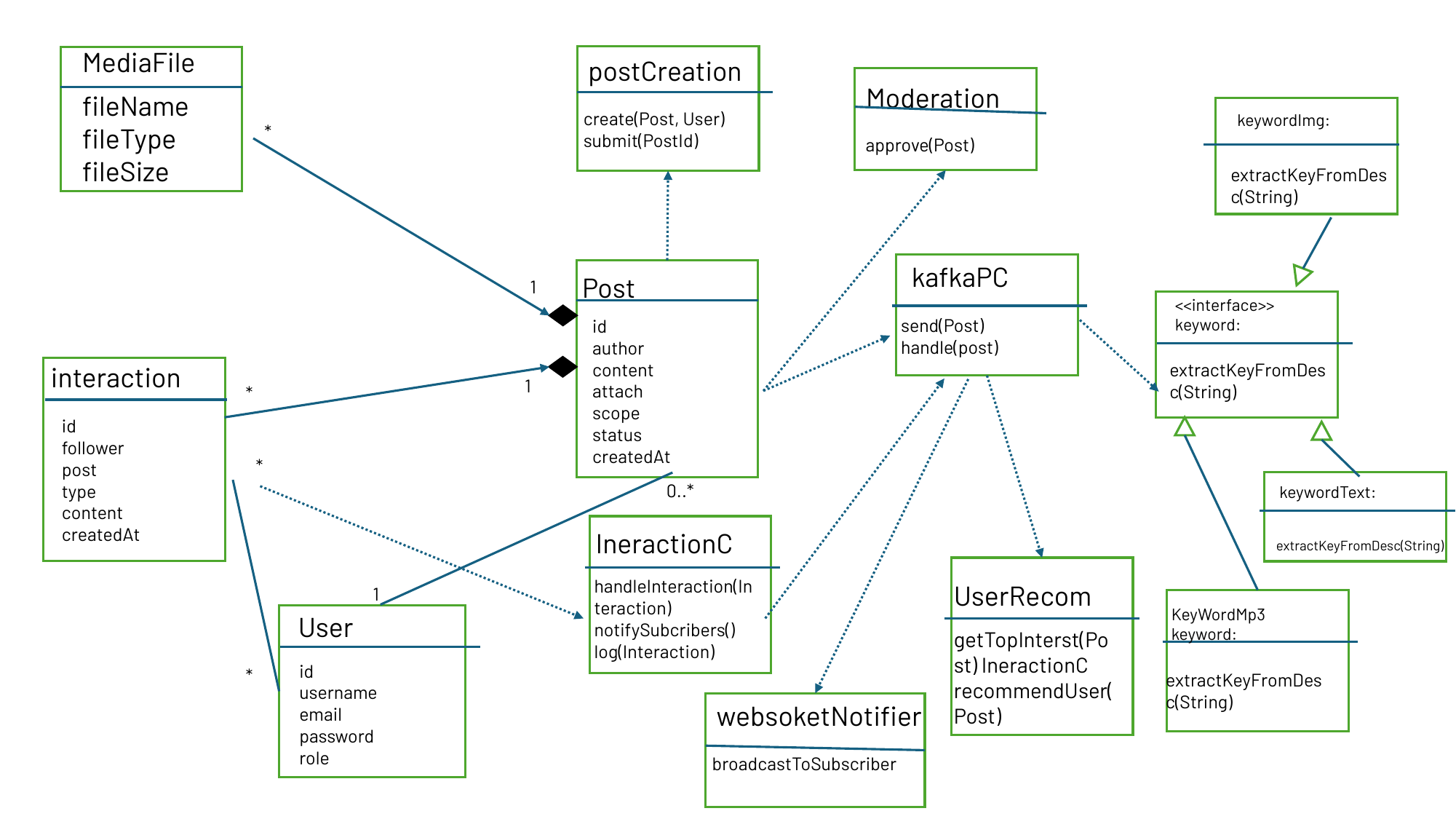

MediaFile

fileName
fileType
fileSize

postCreation
create(Post, User)
submit(PostId)

Moderation
approve(Post)

keywordImg:

extractKeyFromDesc(String)

*

kafkaPC
send(Post)
handle(post)

Post
id
author
content
attach
scope
status
createdAt

1
<<interface>>
keyword:

extractKeyFromDesc(String)

interaction

id
follower
post
type
content
createdAt

1
*

*

keywordText:

extractKeyFromDesc(String)
0..*

IneractionC
handleInteraction(Interaction)
notifySubcribers()
log(Interaction)

UserRecom
getTopInterst(Post) IneractionC
recommendUser(Post)
1

KeyWordMp3
keyword:

extractKeyFromDesc(String)

User

id
username
email
password
role
*
websoketNotifier

broadcastToSubscriber